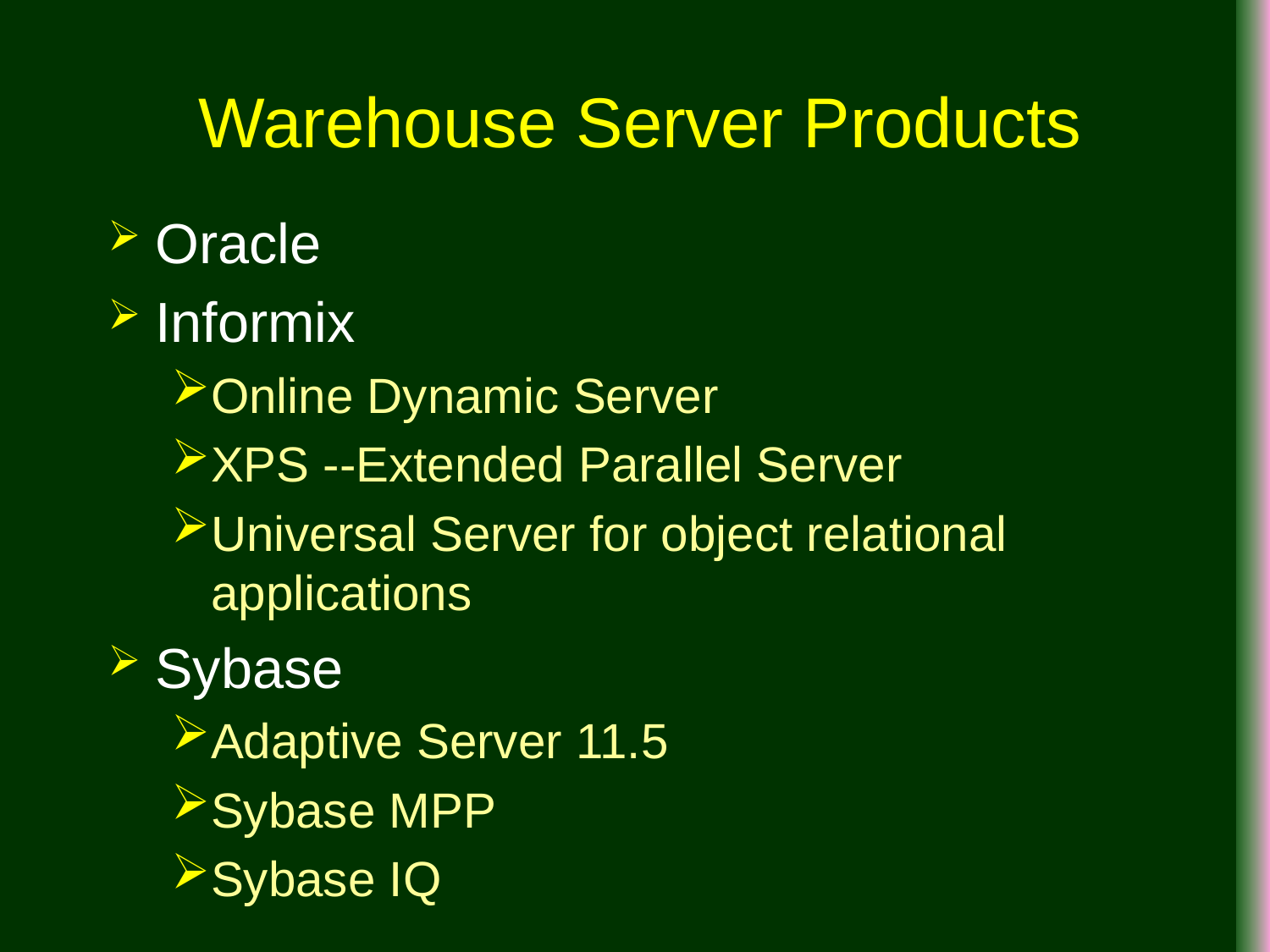

# Warehouse Server Products
Oracle
Informix
Online Dynamic Server
XPS --Extended Parallel Server
Universal Server for object relational applications
Sybase
Adaptive Server 11.5
Sybase MPP
Sybase IQ